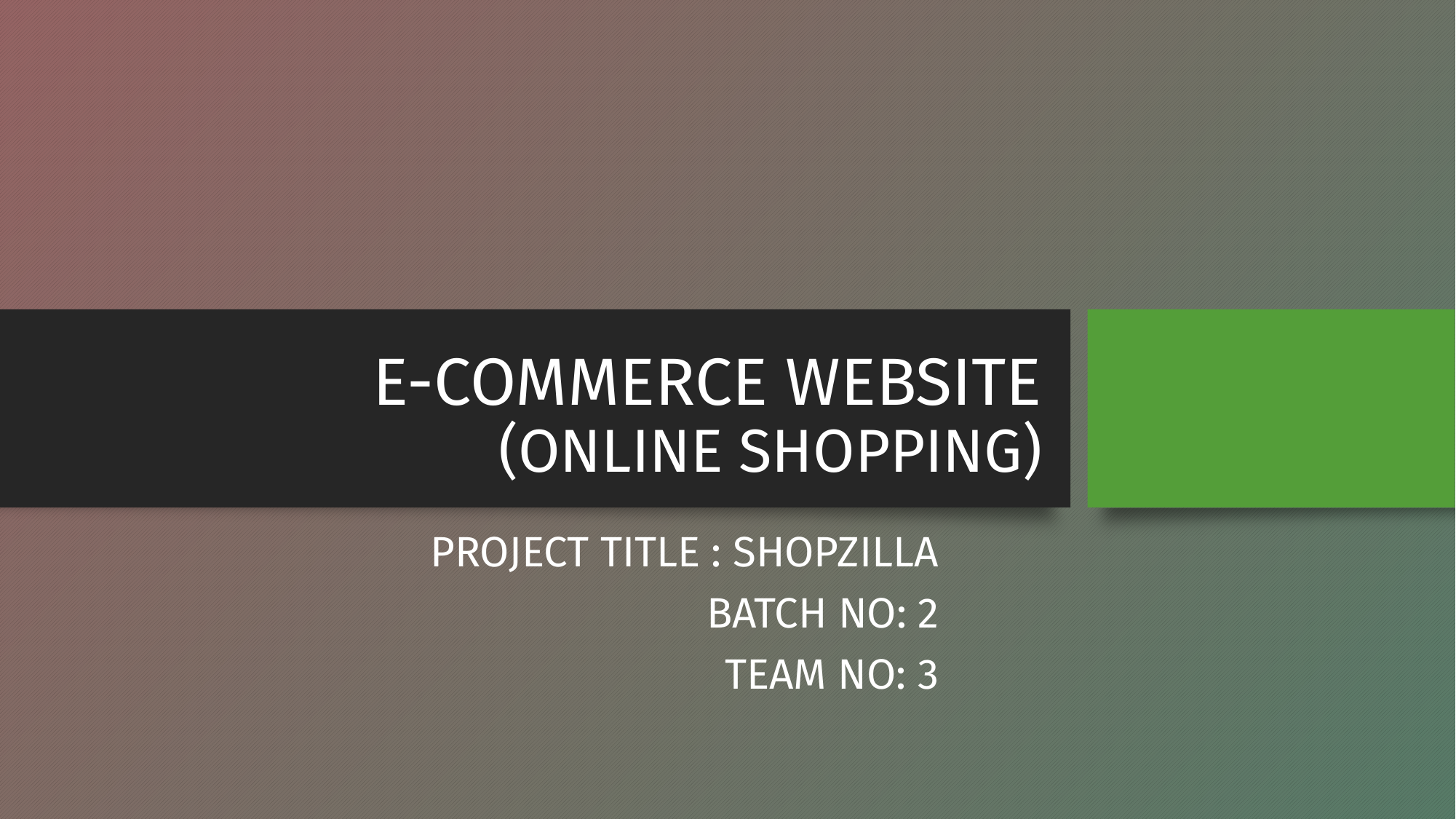

# E-COMMERCE WEBSITE (ONLINE SHOPPING)
PROJECT TITLE : SHOPZILLA
BATCH NO: 2
TEAM NO: 3